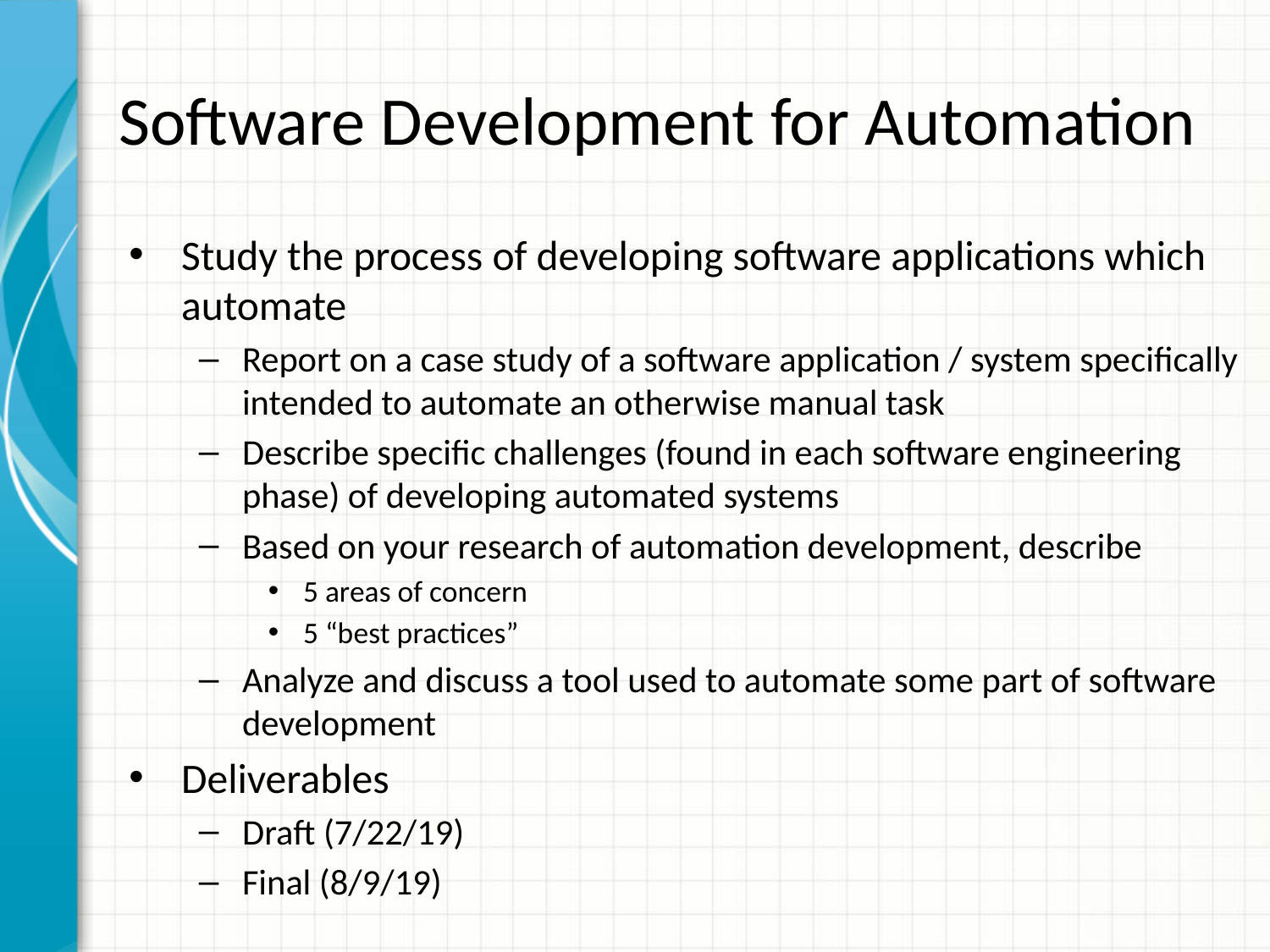

# Software Development for Automation
Study the process of developing software applications which automate
Report on a case study of a software application / system specifically intended to automate an otherwise manual task
Describe specific challenges (found in each software engineering phase) of developing automated systems
Based on your research of automation development, describe
5 areas of concern
5 “best practices”
Analyze and discuss a tool used to automate some part of software development
Deliverables
Draft (7/22/19)
Final (8/9/19)